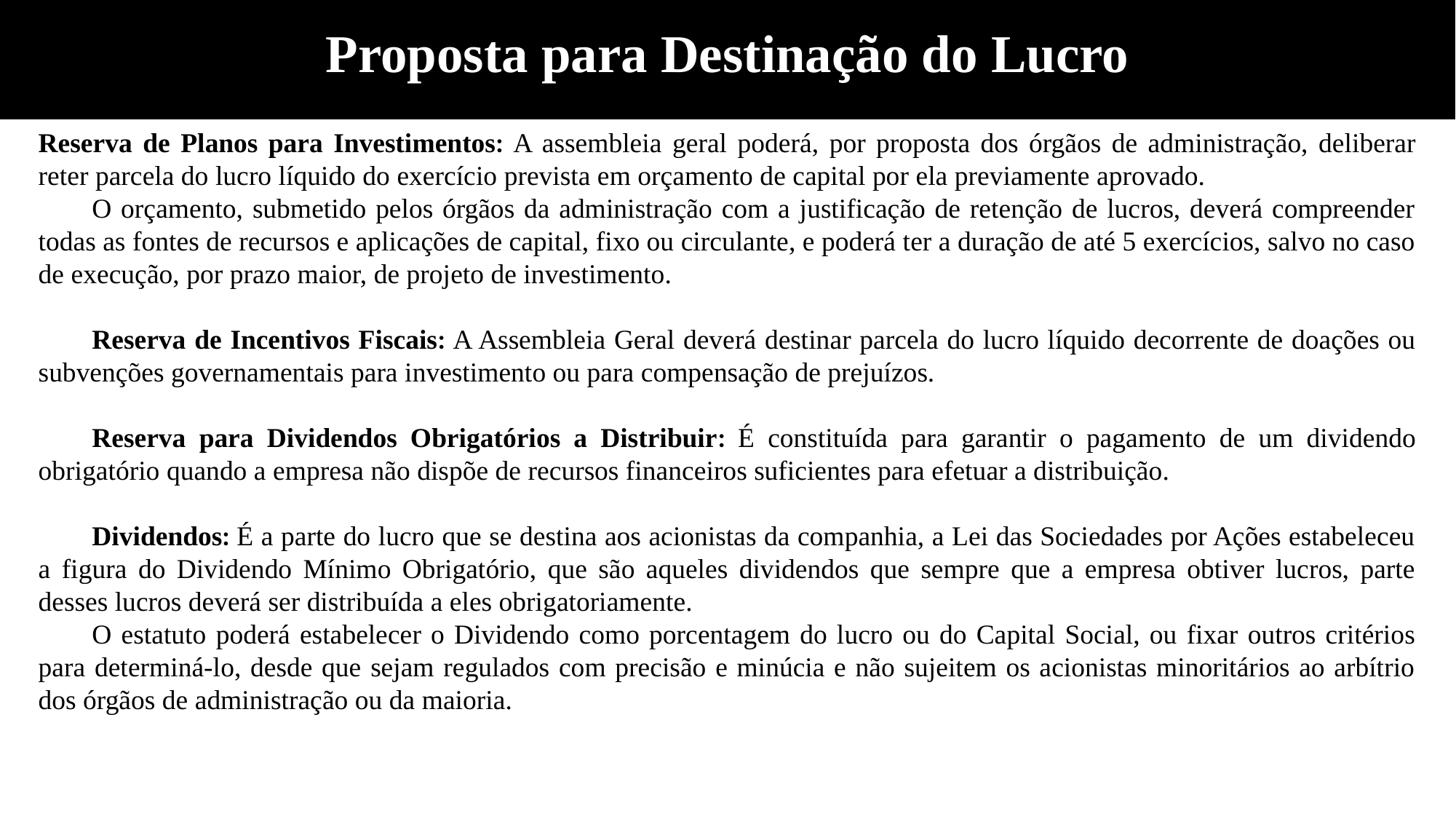

Proposta para Destinação do Lucro
Reserva de Planos para Investimentos: A assembleia geral poderá, por proposta dos órgãos de administração, deliberar reter parcela do lucro líquido do exercício prevista em orçamento de capital por ela previamente aprovado.
O orçamento, submetido pelos órgãos da administração com a justificação de retenção de lucros, deverá compreender todas as fontes de recursos e aplicações de capital, fixo ou circulante, e poderá ter a duração de até 5 exercícios, salvo no caso de execução, por prazo maior, de projeto de investimento.

Reserva de Incentivos Fiscais: A Assembleia Geral deverá destinar parcela do lucro líquido decorrente de doações ou subvenções governamentais para investimento ou para compensação de prejuízos.

Reserva para Dividendos Obrigatórios a Distribuir: É constituída para garantir o pagamento de um dividendo obrigatório quando a empresa não dispõe de recursos financeiros suficientes para efetuar a distribuição.

Dividendos: É a parte do lucro que se destina aos acionistas da companhia, a Lei das Sociedades por Ações estabeleceu a figura do Dividendo Mínimo Obrigatório, que são aqueles dividendos que sempre que a empresa obtiver lucros, parte desses lucros deverá ser distribuída a eles obrigatoriamente.
O estatuto poderá estabelecer o Dividendo como porcentagem do lucro ou do Capital Social, ou fixar outros critérios para determiná-lo, desde que sejam regulados com precisão e minúcia e não sujeitem os acionistas minoritários ao arbítrio dos órgãos de administração ou da maioria.